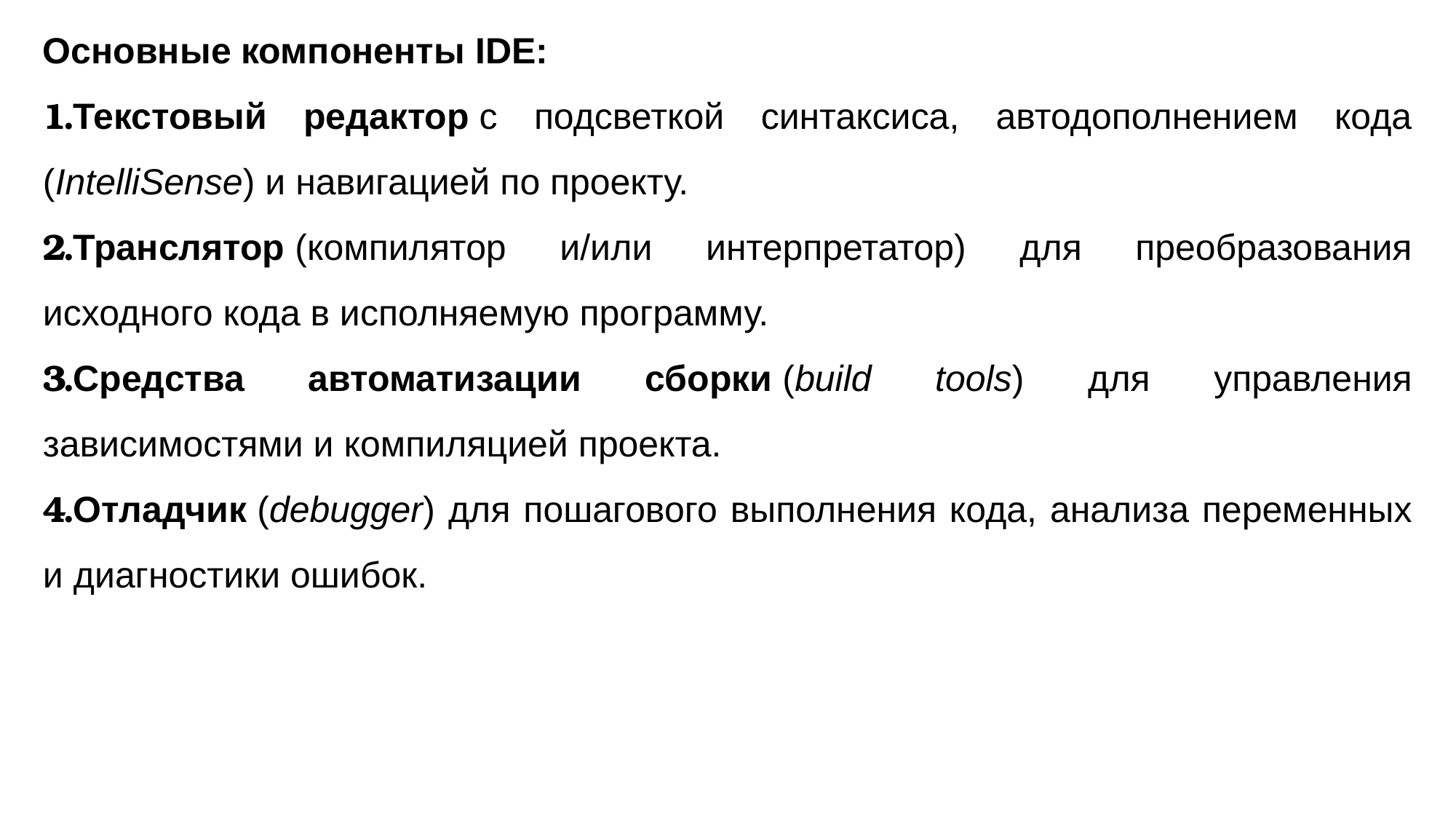

Основные компоненты IDE:
Текстовый редактор с подсветкой синтаксиса, автодополнением кода (IntelliSense) и навигацией по проекту.
Транслятор (компилятор и/или интерпретатор) для преобразования исходного кода в исполняемую программу.
Средства автоматизации сборки (build tools) для управления зависимостями и компиляцией проекта.
Отладчик (debugger) для пошагового выполнения кода, анализа переменных и диагностики ошибок.